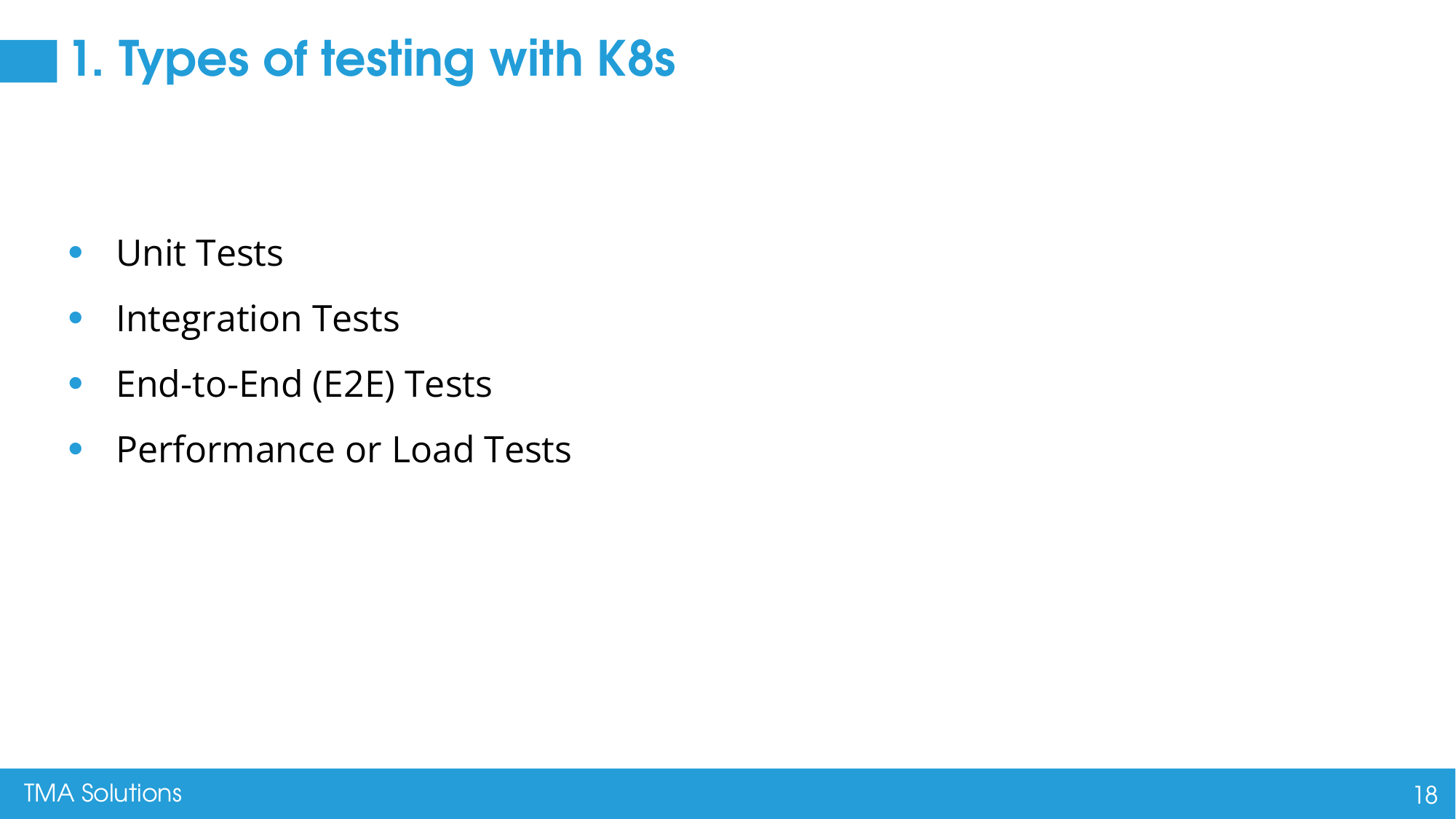

# 1. Types of testing with K8s
Unit Tests
Integration Tests
End-to-End (E2E) Tests
Performance or Load Tests